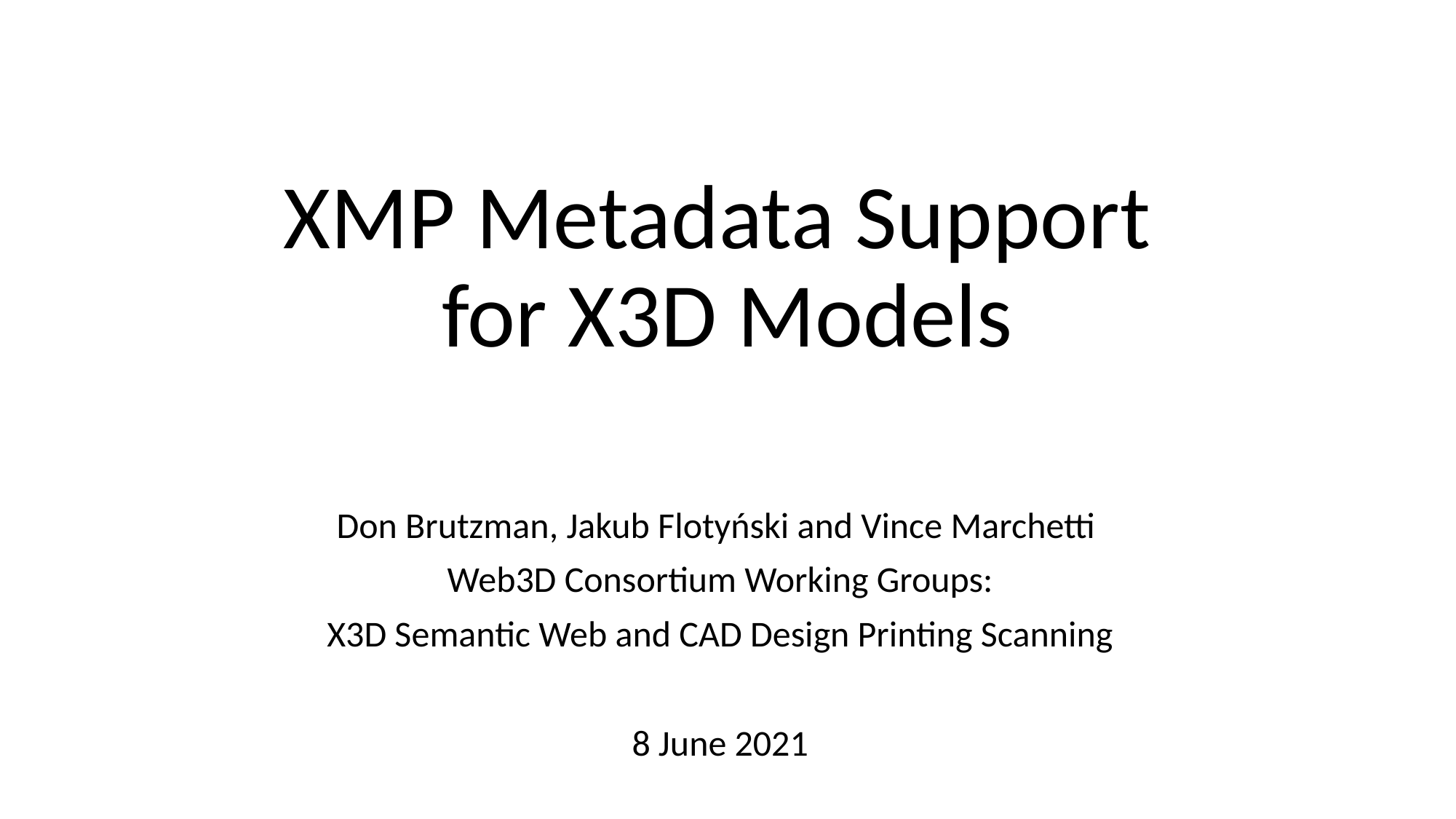

# XMP Metadata Support for X3D Models

Don Brutzman, Jakub Flotyński and Vince Marchetti
Web3D Consortium Working Groups:
X3D Semantic Web and CAD Design Printing Scanning

8 June 2021